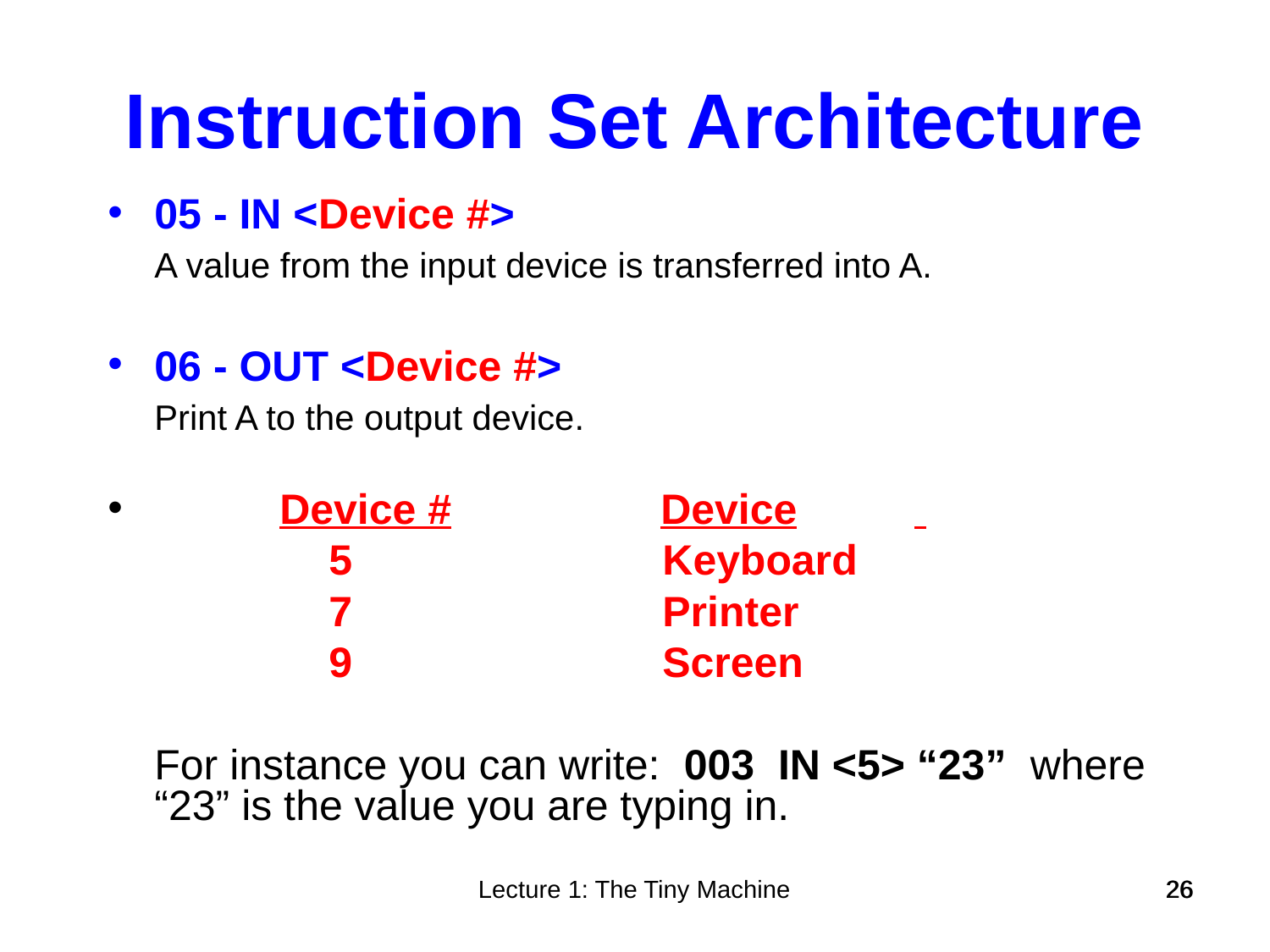

Instruction Set Architecture
05 - IN <Device #>
	A value from the input device is transferred into A.

06 - OUT <Device #>
	Print A to the output device.

	Device #		Device
		    5			Keyboard
		    7			Printer
		    9			Screen

	For instance you can write:  003  IN <5> “23”  where “23” is the value you are typing in.

Lecture 1: The Tiny Machine
26
26